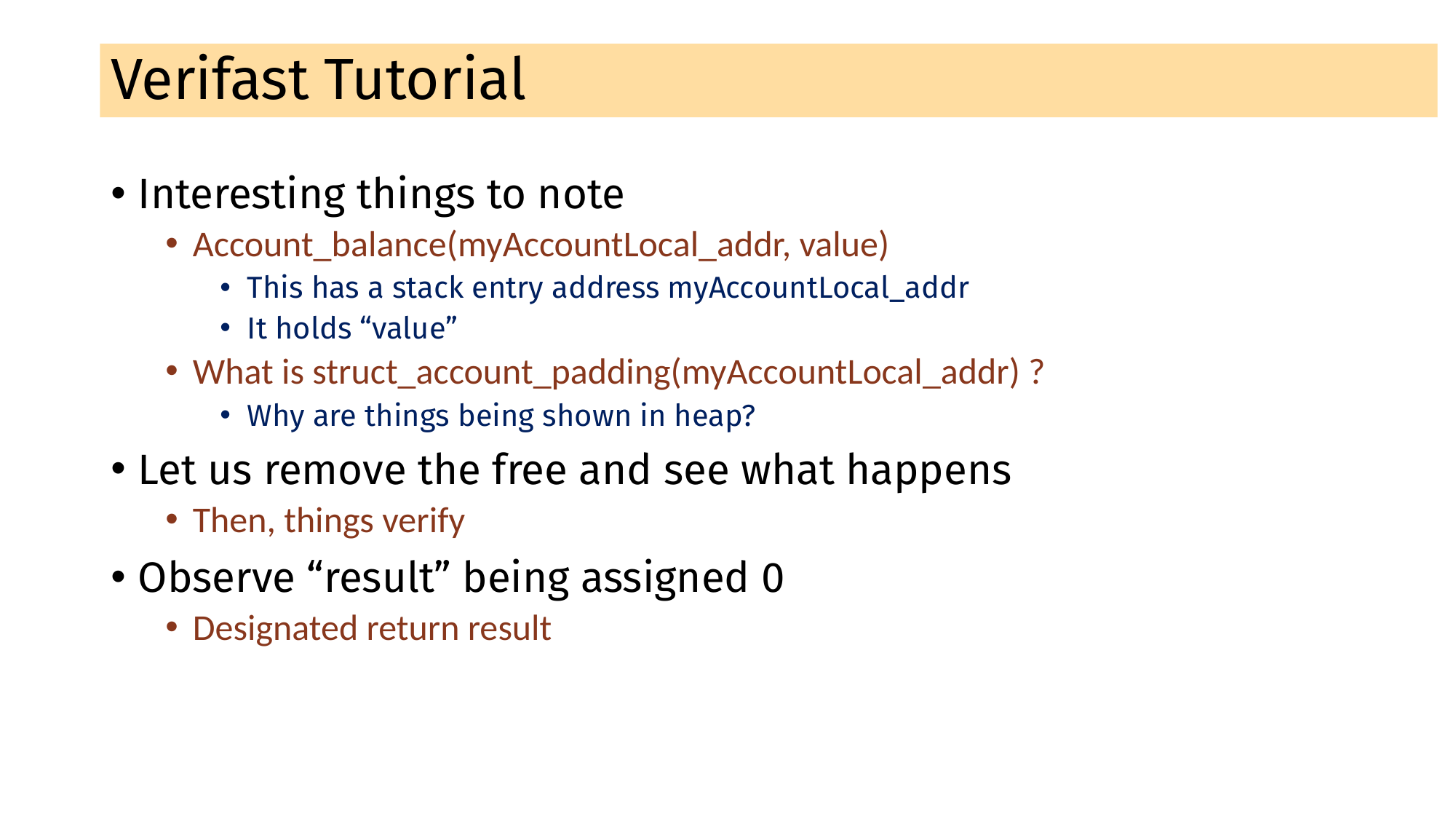

# Verifast Tutorial
Interesting things to note
Account_balance(myAccountLocal_addr, value)
This has a stack entry address myAccountLocal_addr
It holds “value”
What is struct_account_padding(myAccountLocal_addr) ?
Why are things being shown in heap?
Let us remove the free and see what happens
Then, things verify
Observe “result” being assigned 0
Designated return result